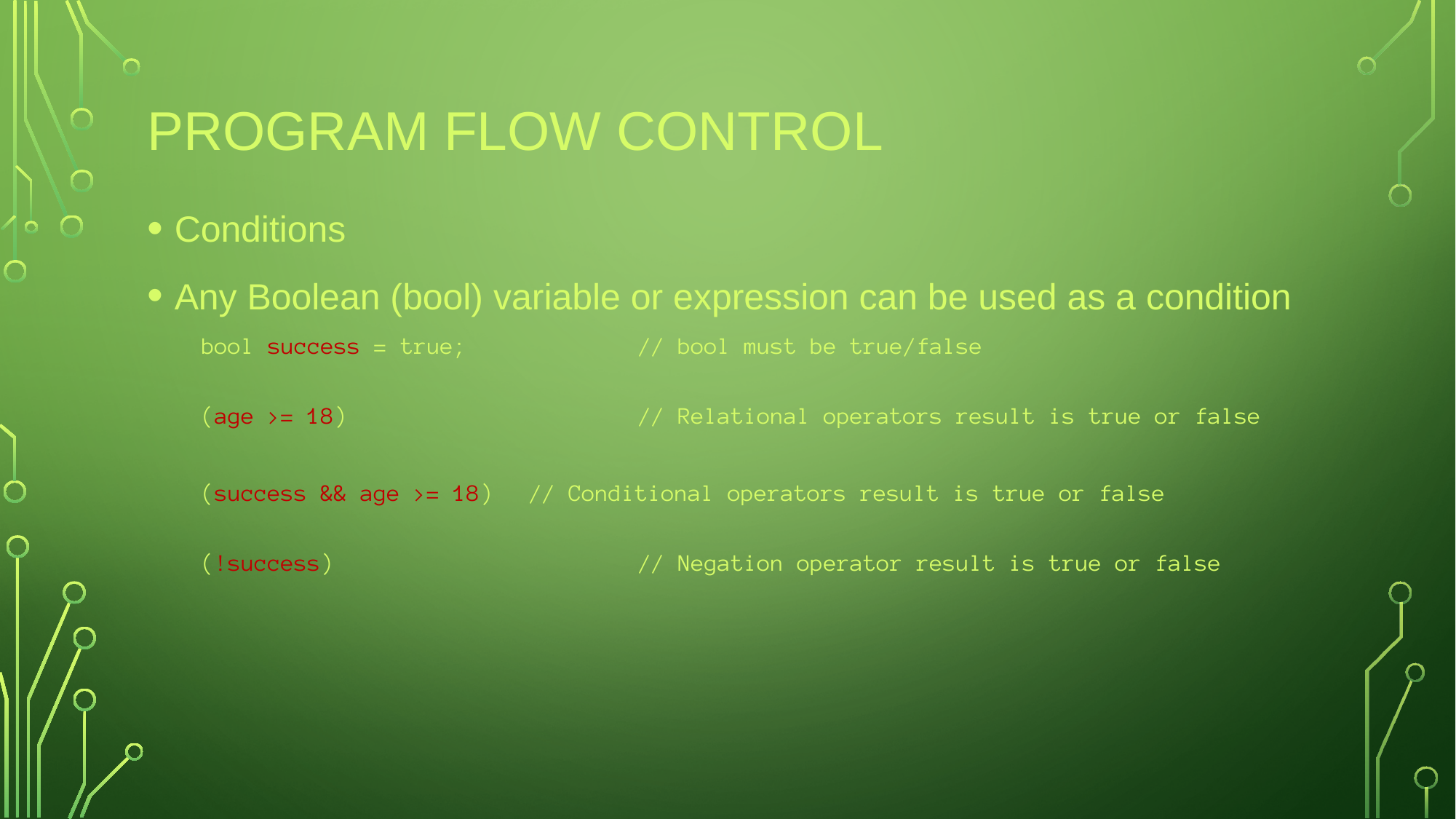

# Program flow control
Conditions
Any Boolean (bool) variable or expression can be used as a condition
bool success = true;		// bool must be true/false
(age >= 18) 			// Relational operators result is true or false
(success && age >= 18)	// Conditional operators result is true or false
(!success)			// Negation operator result is true or false